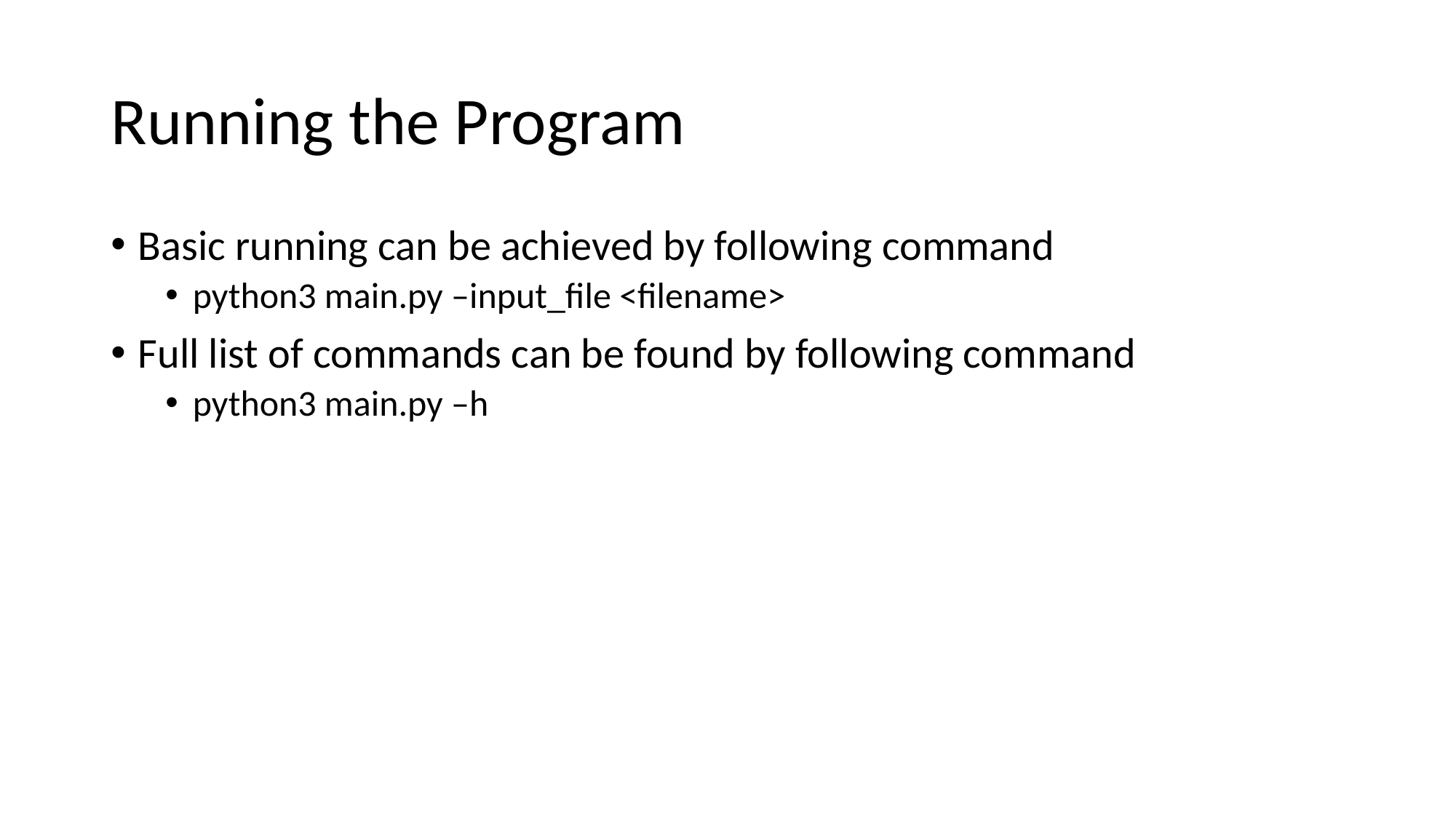

# Running the Program
Basic running can be achieved by following command
python3 main.py –input_file <filename>
Full list of commands can be found by following command
python3 main.py –h